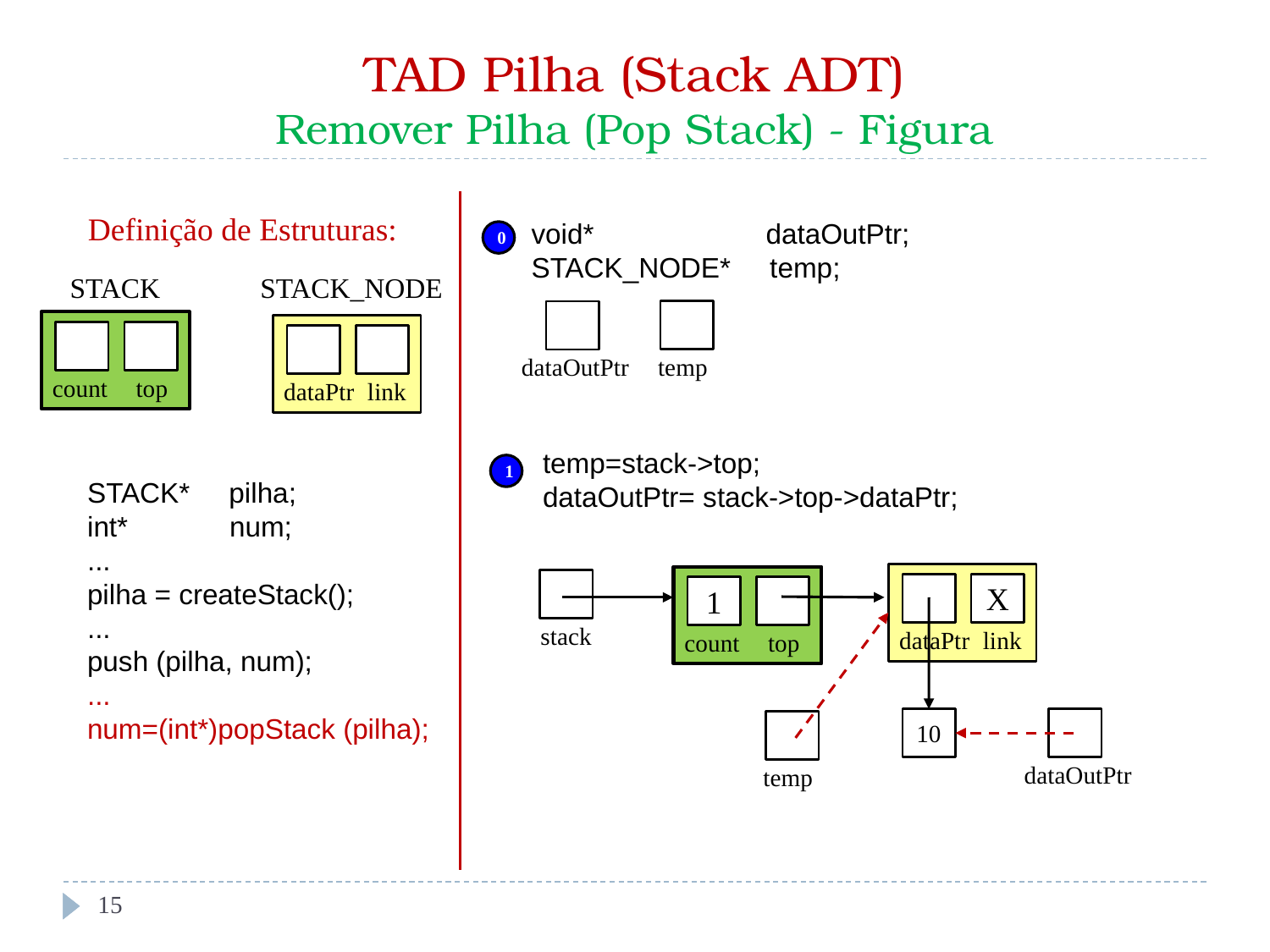

# TAD Pilha (Stack ADT) Remover Pilha (Pop Stack) - Figura

Definição de Estruturas:
void*                      dataOutPtr;
STACK_NODE*     temp;
0
STACK
STACK_NODE

count
top

dataPtr
link
temp
dataOutPtr
temp=stack->top;
dataOutPtr= stack->top->dataPtr;
1
STACK*     pilha;
int*             num;
...
pilha = createStack();
...
push (pilha, num);
...
num=(int*)popStack (pilha);

X
dataPtr
link

1

count
top

stack
10

dataOutPtr
temp

15